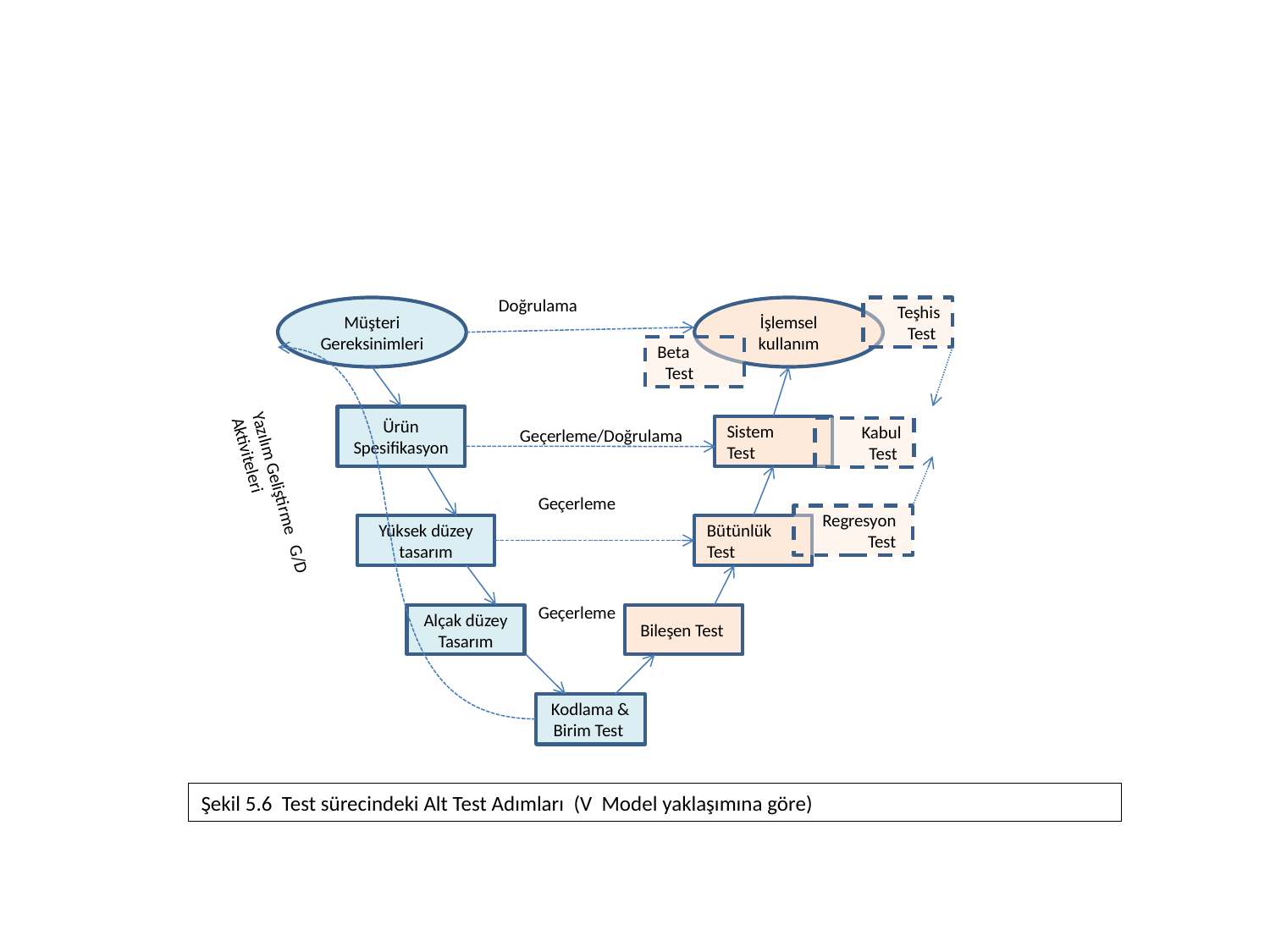

#
Doğrulama
Müşteri Gereksinimleri
İşlemsel kullanım
Teşhis
  Test
Beta
  Test
Ürün Spesifikasyon
Sistem
Test
Geçerleme/Doğrulama
Kabul
  Test
Yazılım Geliştirme   G/D Aktiviteleri
Geçerleme
Regresyon  Test
Yüksek düzey tasarım
Bütünlük  Test
Geçerleme
Alçak düzey Tasarım
Bileşen Test
Kodlama & Birim Test
Kodlama & Birim Test
Şekil 5.6  Test sürecindeki Alt Test Adımları  (V  Model yaklaşımına göre)